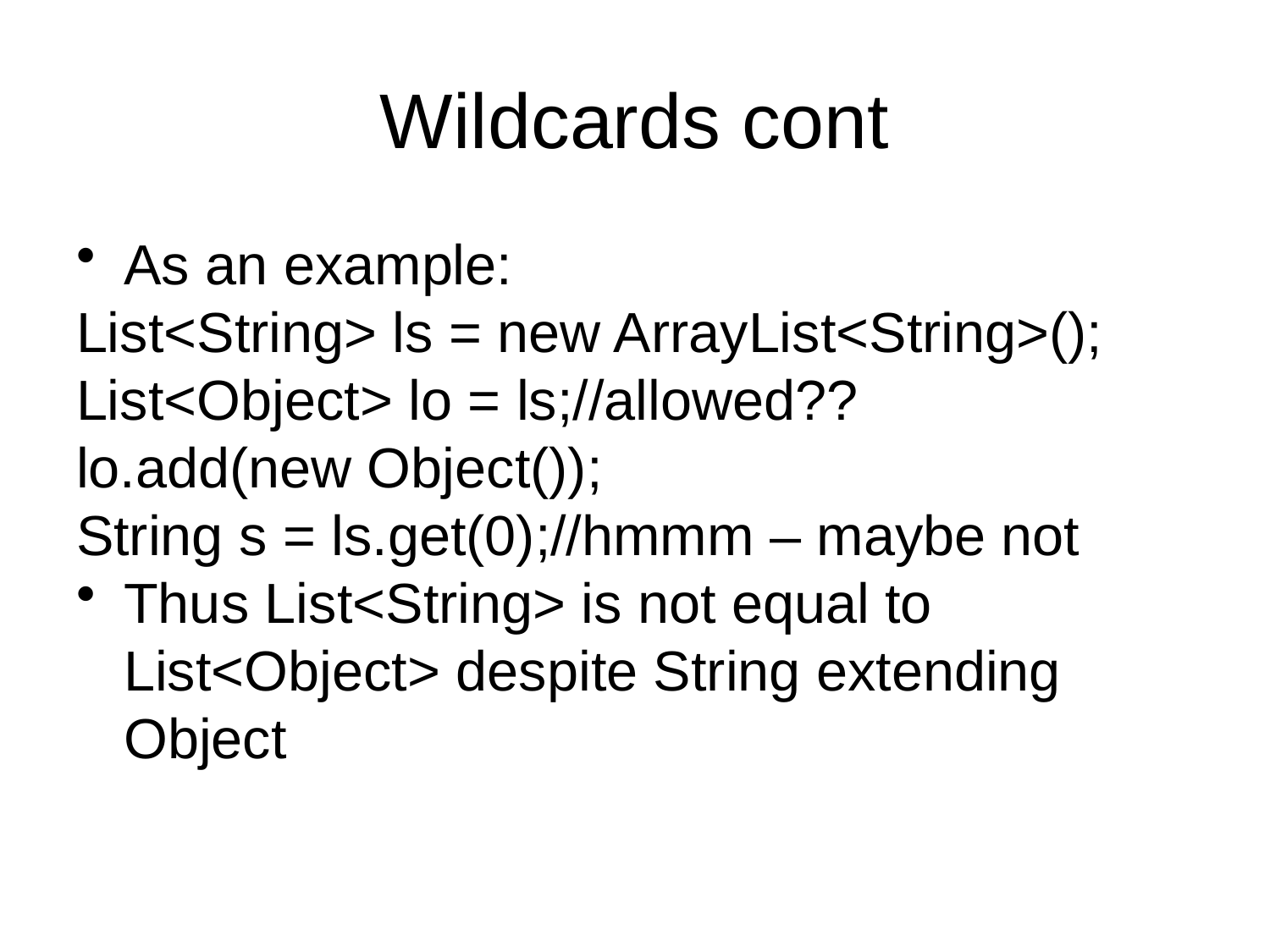

# Wildcards cont
As an example:
List<String> ls = new ArrayList<String>();
List<Object> lo = ls;//allowed??
lo.add(new Object());
String s = ls.get(0);//hmmm – maybe not
Thus List<String> is not equal to List<Object> despite String extending Object